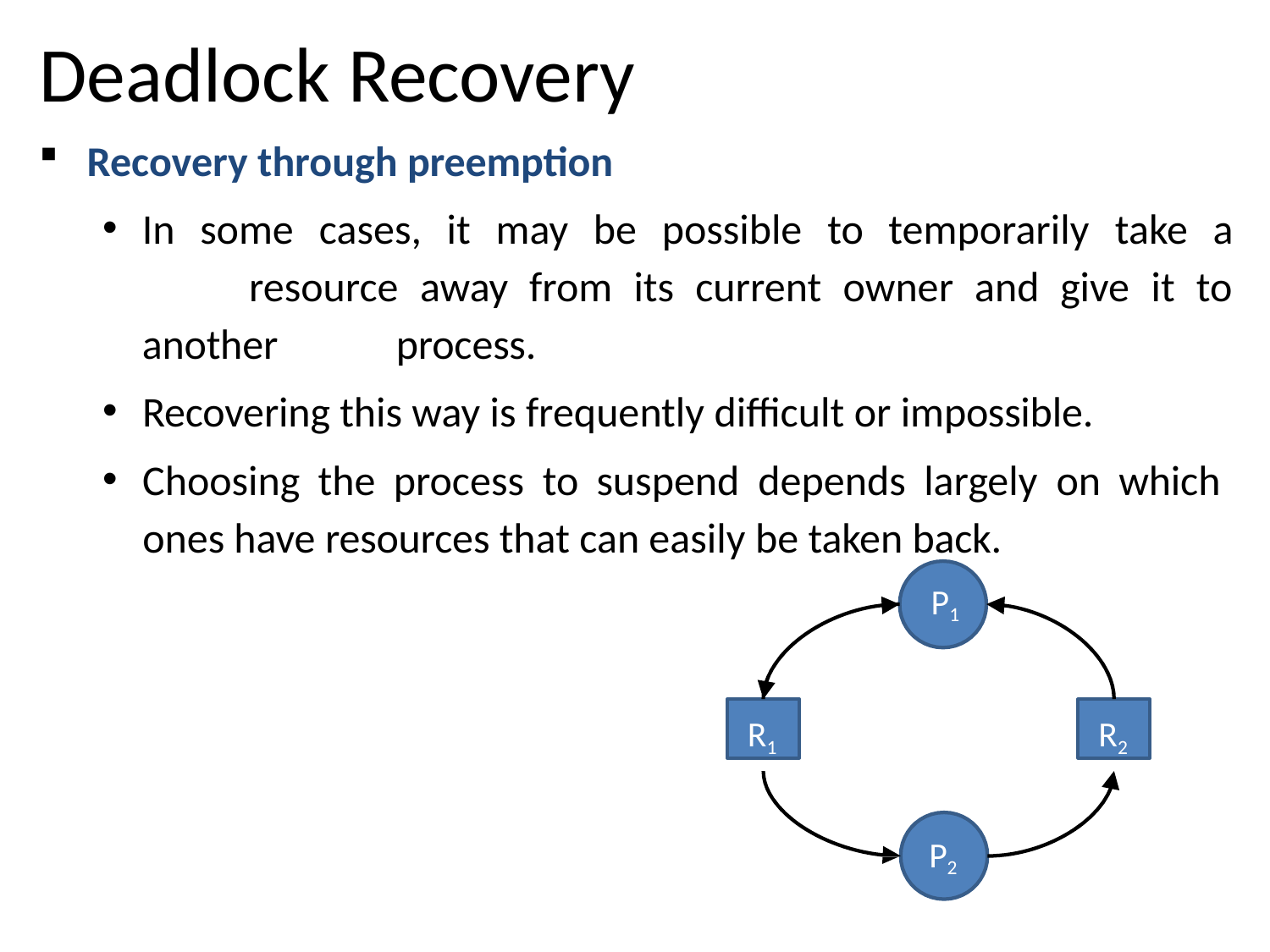

# Deadlock Recovery
Recovery through preemption
In  some  cases,  it  may  be  possible  to  temporarily  take  a 	resource away from its current owner and give it to another 	process.
Recovering this way is frequently difficult or impossible.
Choosing the process to suspend depends largely on which
ones have resources that can easily be taken back.
P1

R1
R2

P2